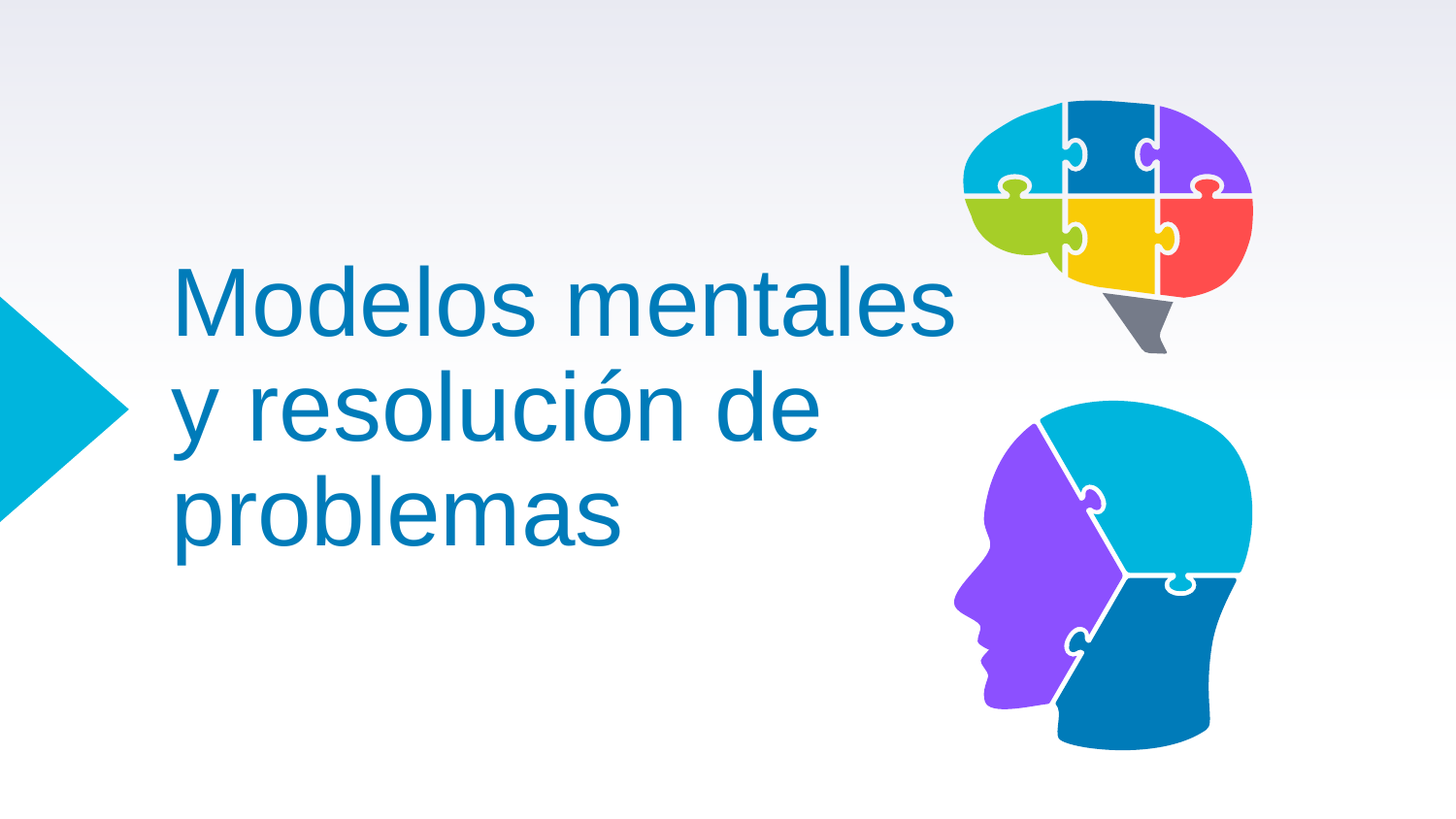

# Modelos mentales y resolución de problemas